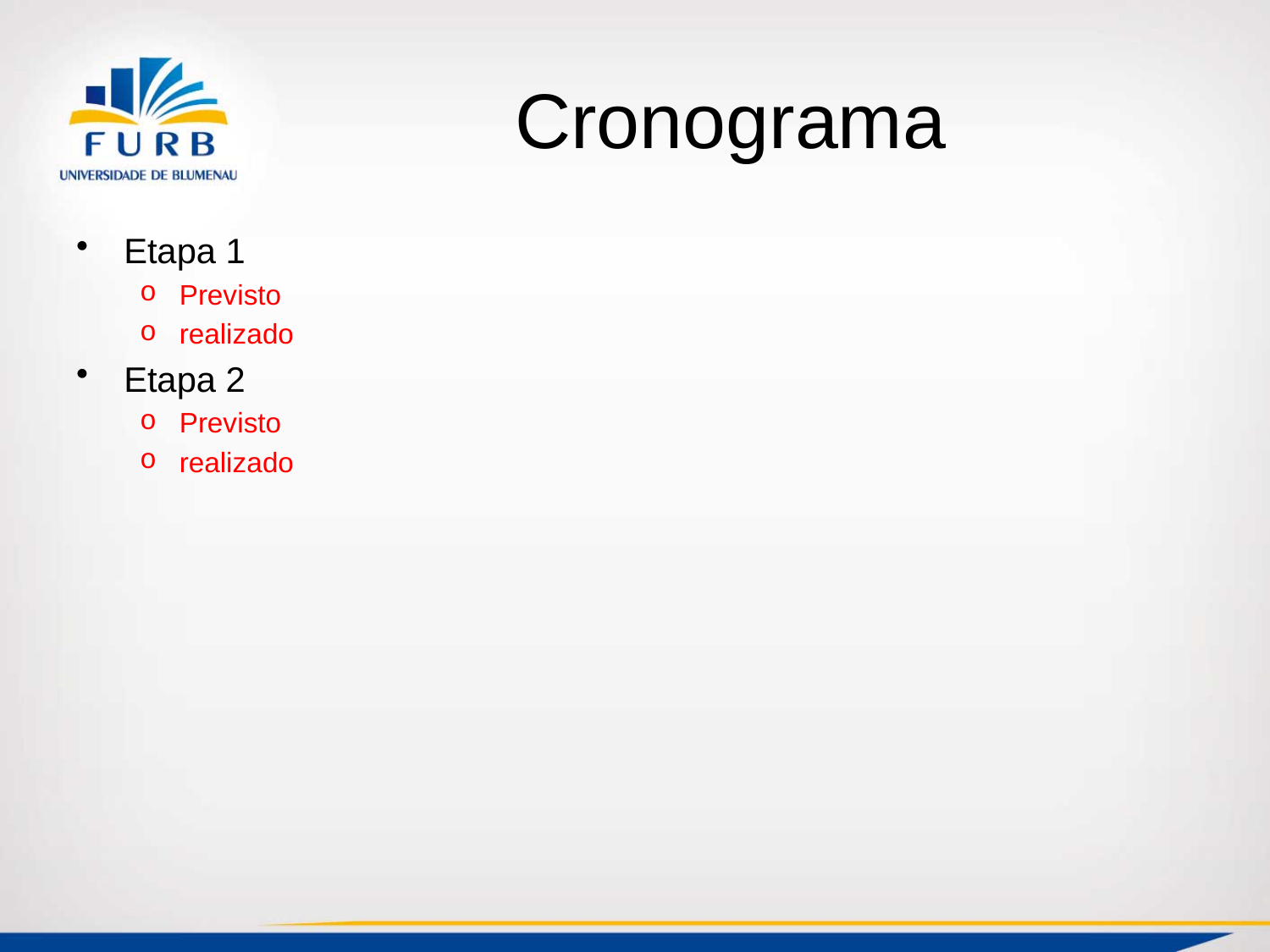

# Cronograma
Etapa 1
Previsto
realizado
Etapa 2
Previsto
realizado